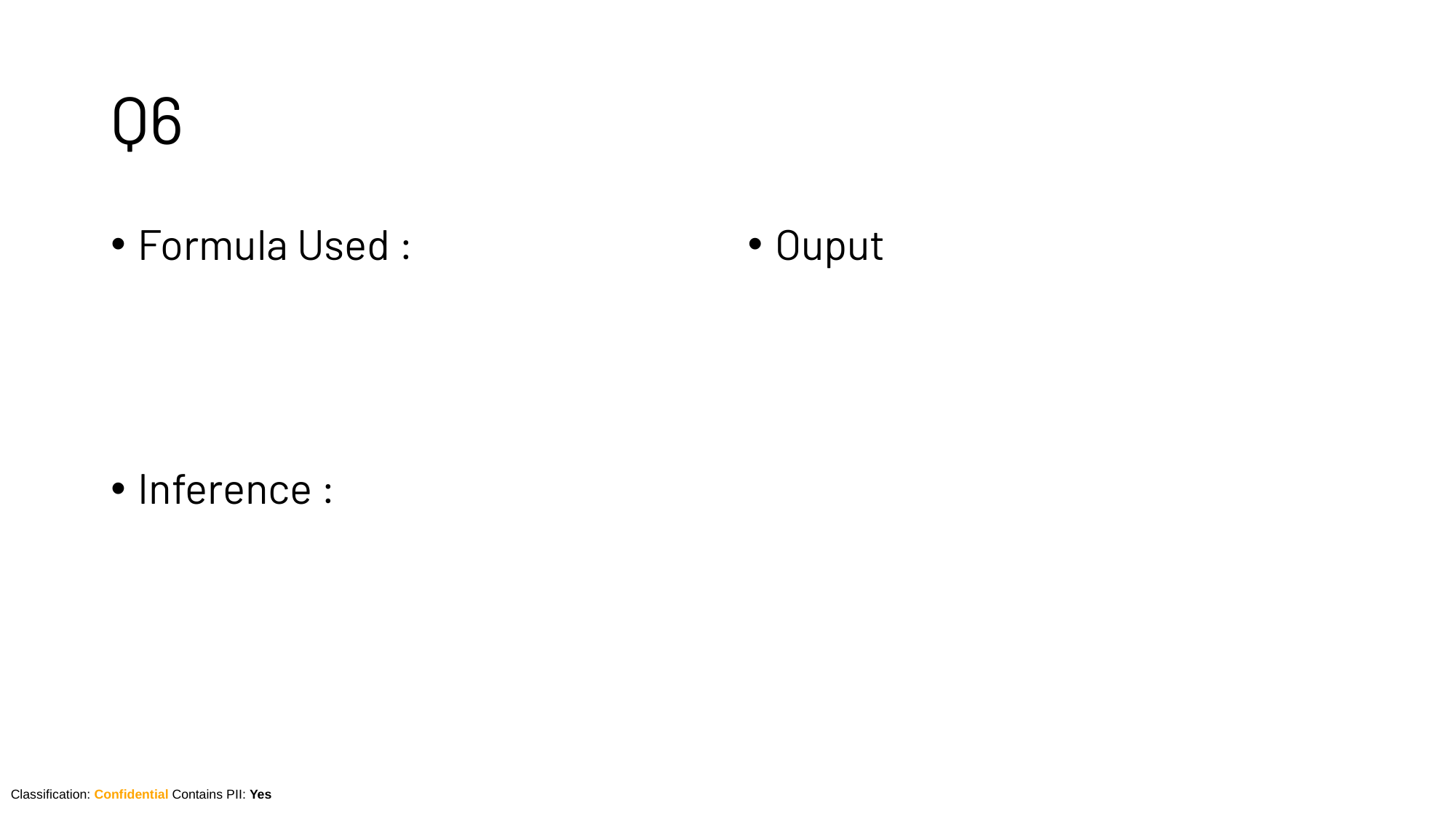

# Q6
Formula Used :

Inference :
Ouput